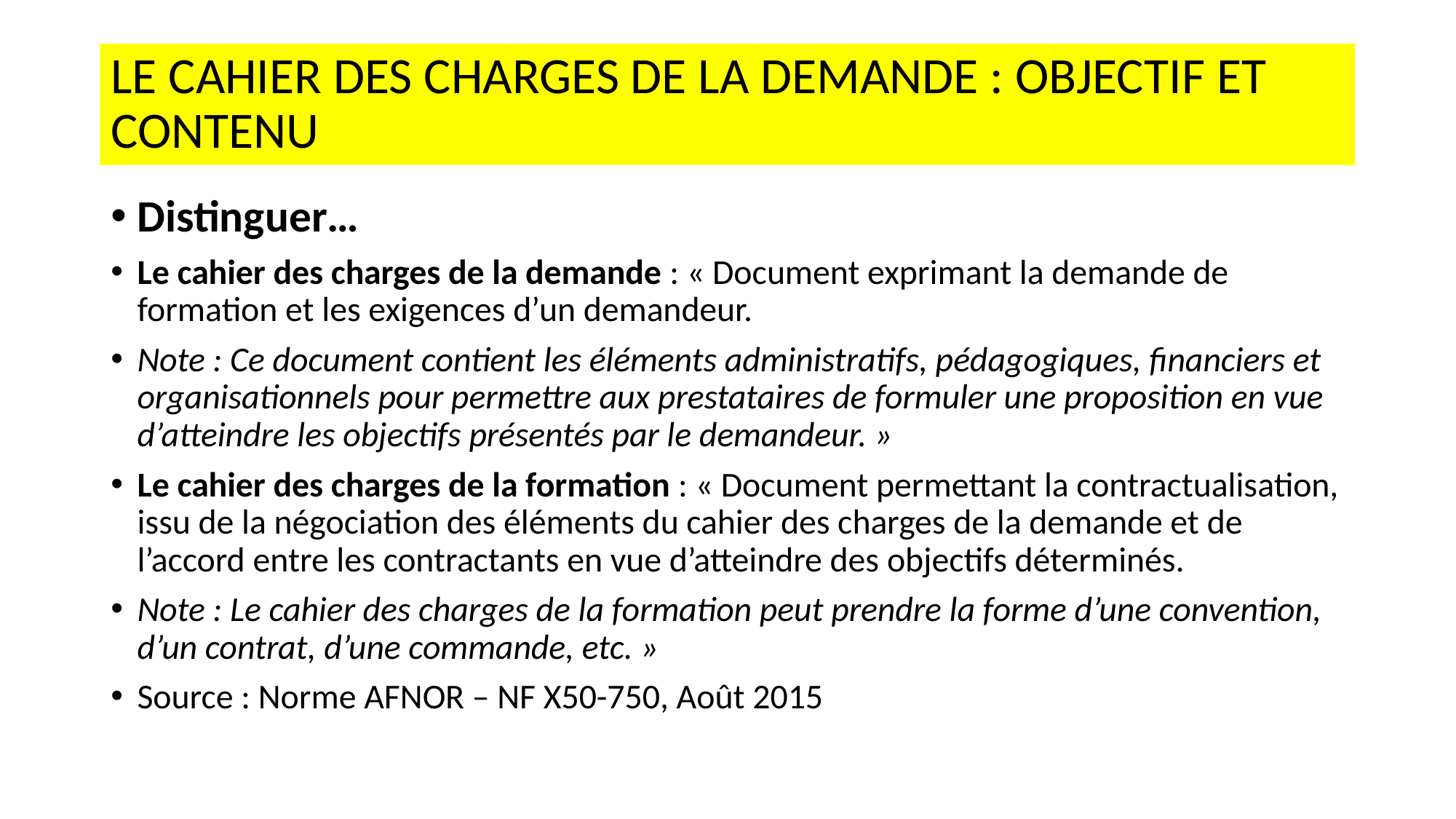

# LE CAHIER DES CHARGES DE LA DEMANDE : OBJECTIF ET CONTENU
Distinguer…
Le cahier des charges de la demande : « Document exprimant la demande de formation et les exigences d’un demandeur.
Note : Ce document contient les éléments administratifs, pédagogiques, financiers et organisationnels pour permettre aux prestataires de formuler une proposition en vue d’atteindre les objectifs présentés par le demandeur. »
Le cahier des charges de la formation : « Document permettant la contractualisation, issu de la négociation des éléments du cahier des charges de la demande et de l’accord entre les contractants en vue d’atteindre des objectifs déterminés.
Note : Le cahier des charges de la formation peut prendre la forme d’une convention, d’un contrat, d’une commande, etc. »
Source : Norme AFNOR – NF X50-750, Août 2015